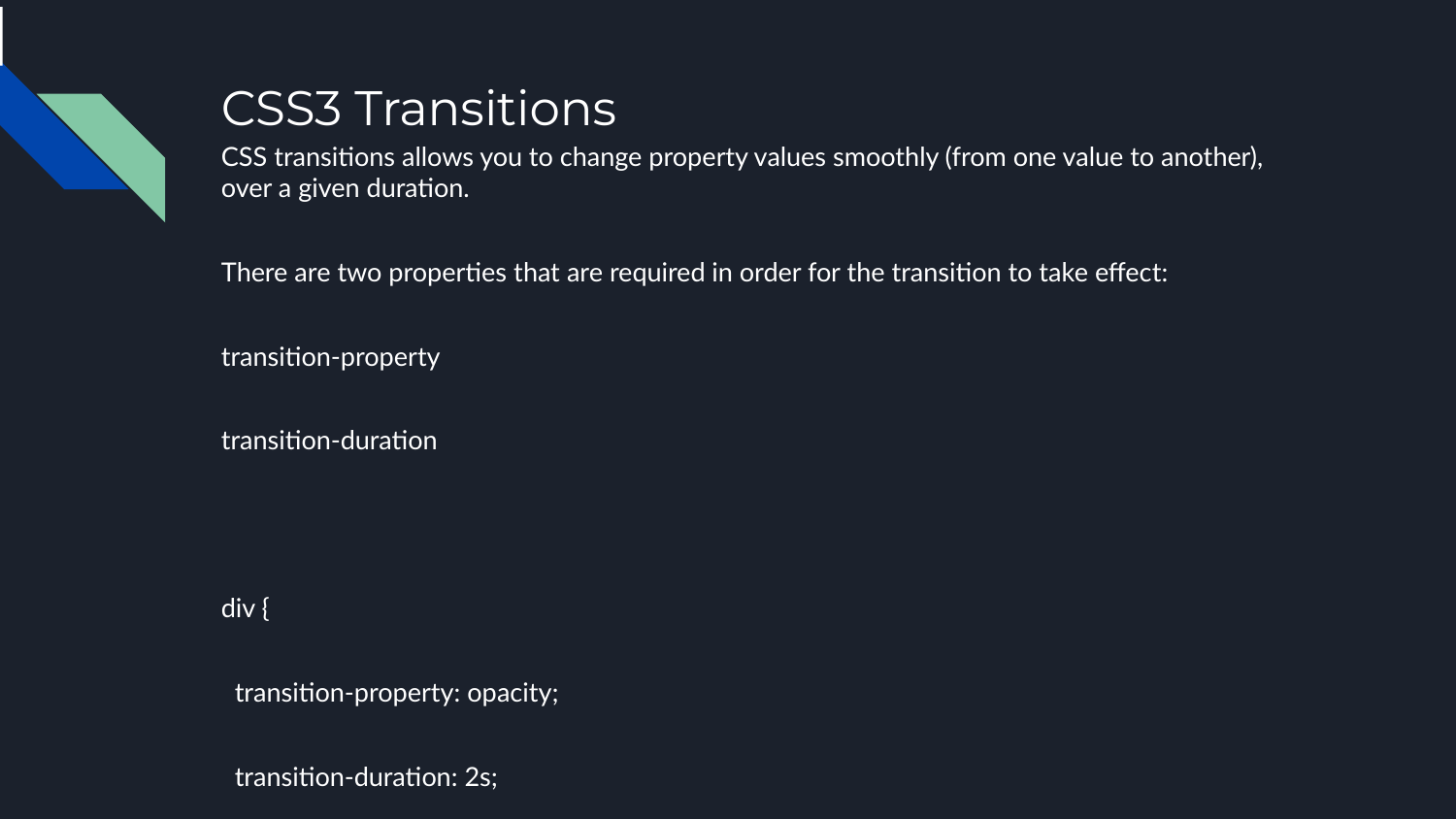

# CSS3 Transitions
CSS transitions allows you to change property values smoothly (from one value to another), over a given duration.
There are two properties that are required in order for the transition to take effect:
transition-property
transition-duration

div {
  transition-property: opacity;
  transition-duration: 2s;
}